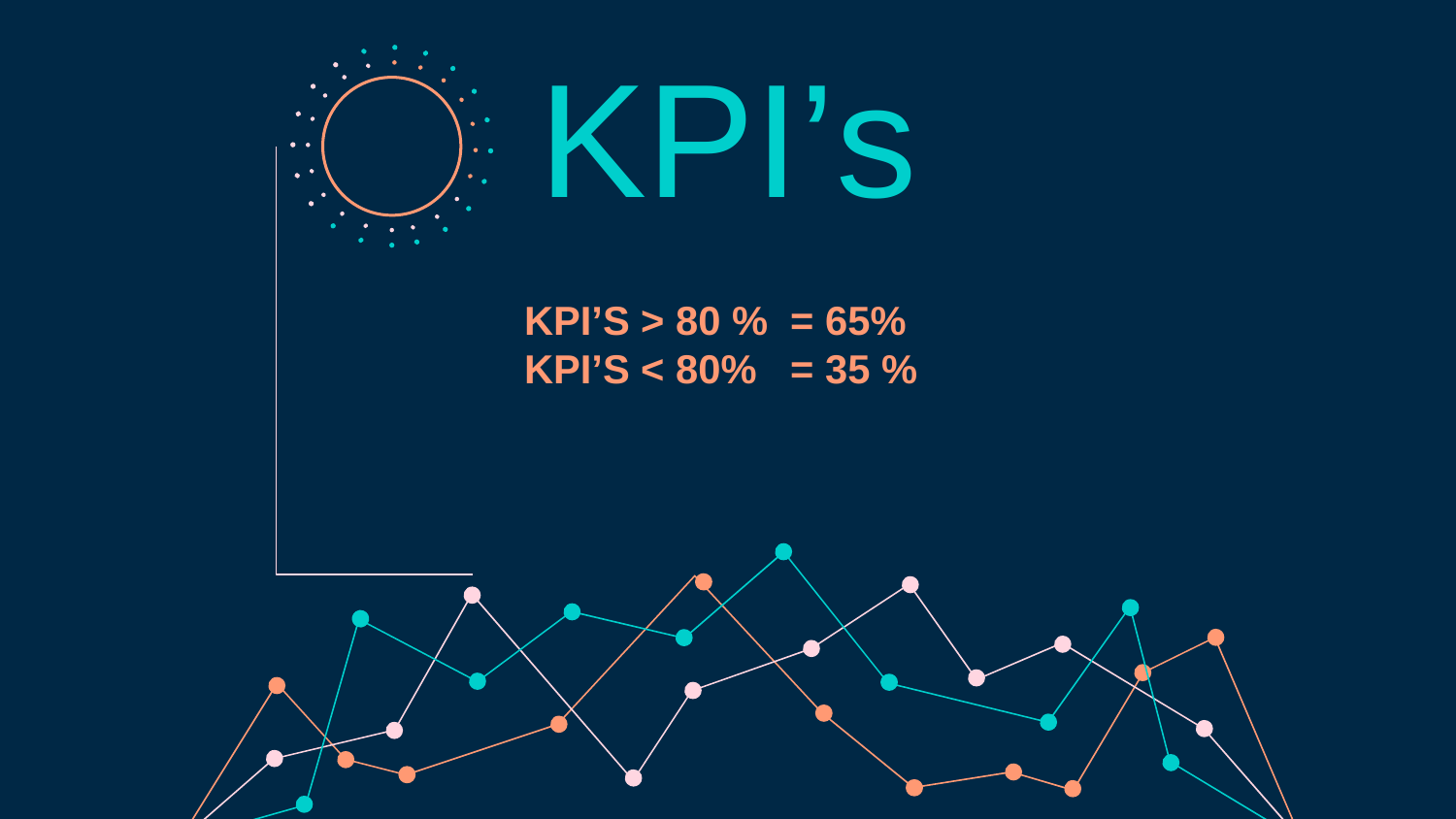

# KPI’s
KPI’S > 80 %  = 65%
KPI’S < 80%   = 35 %